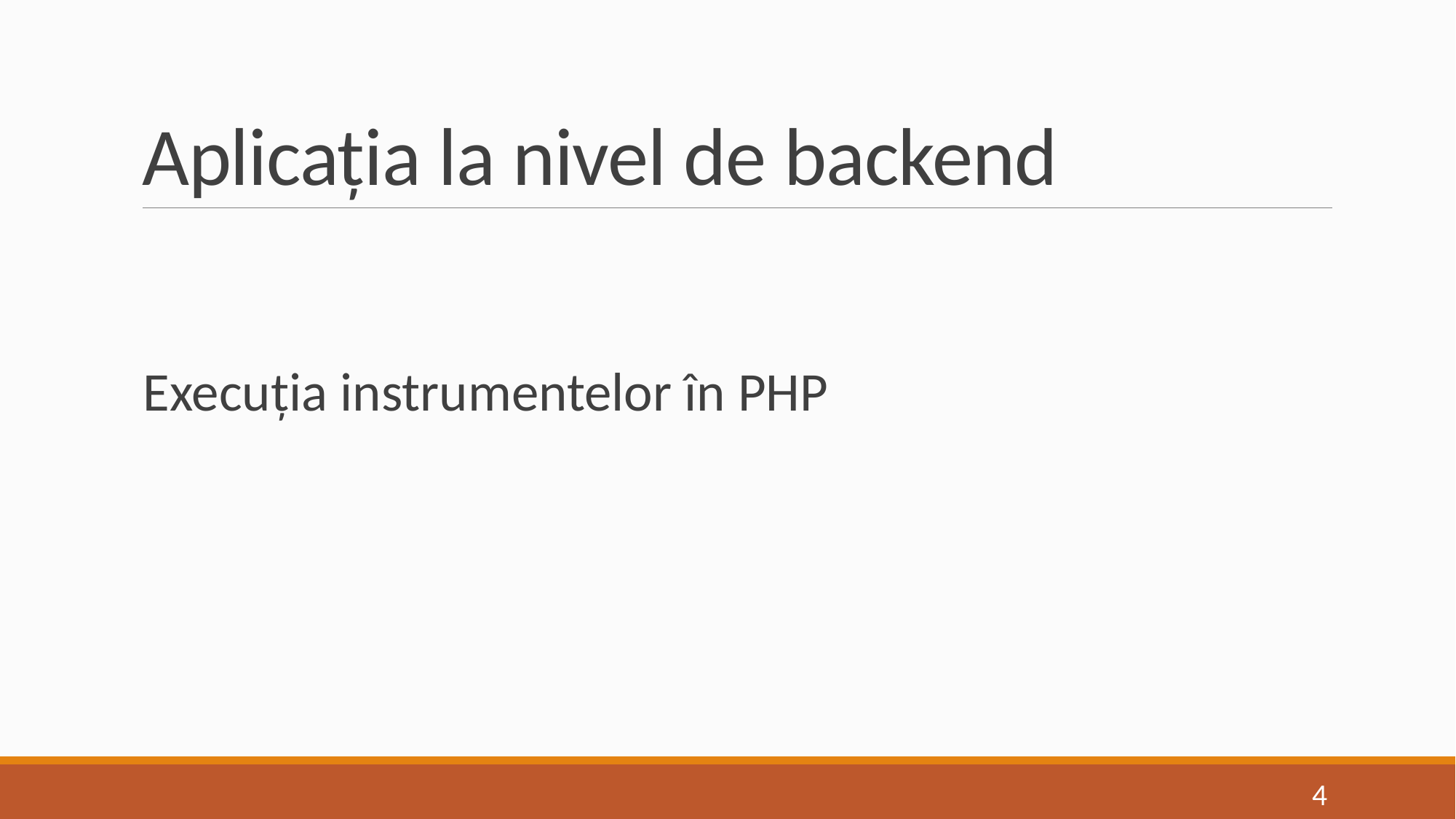

# Aplicația la nivel de backend

Execuția instrumentelor în PHP
4